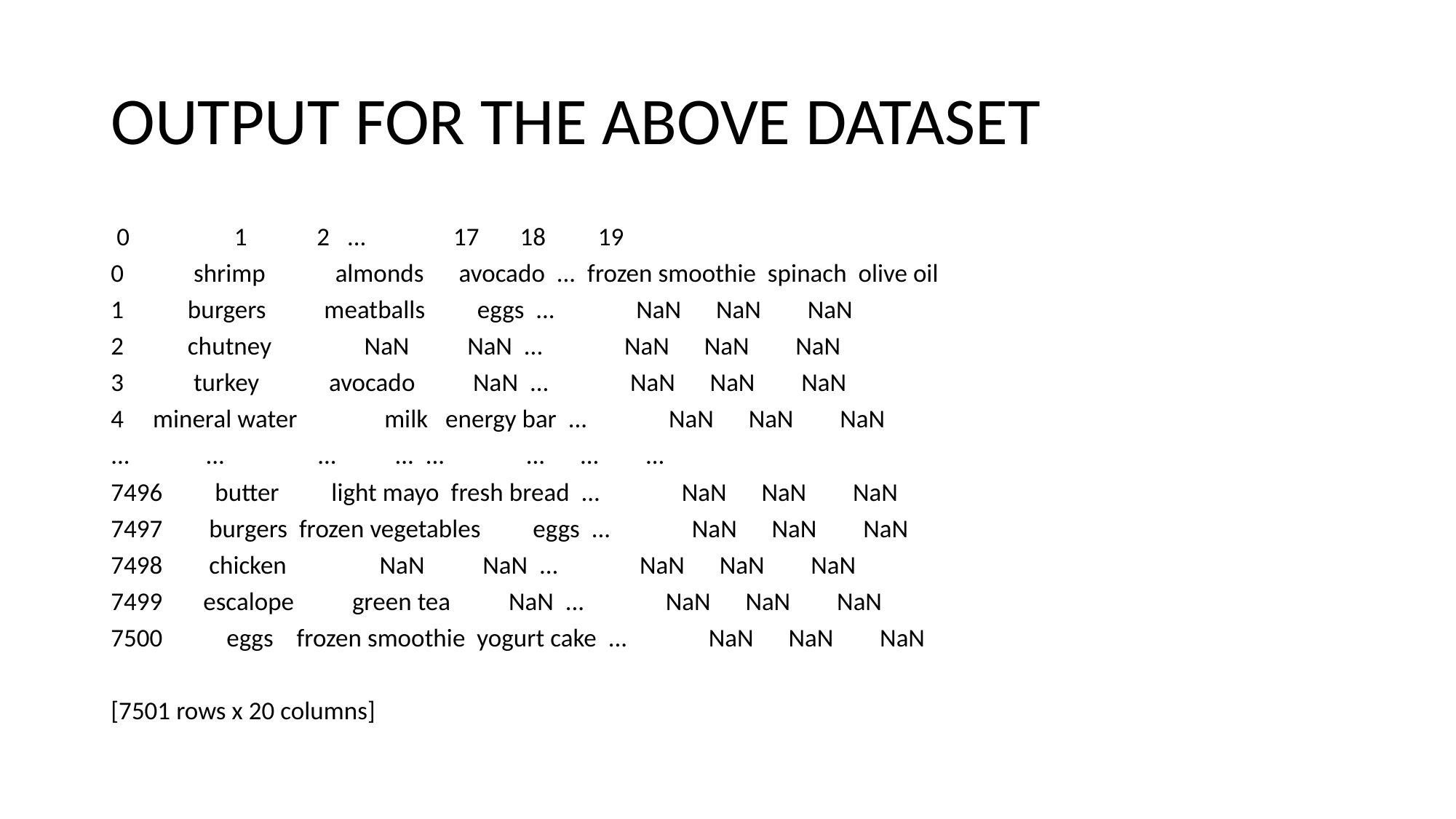

# OUTPUT FOR THE ABOVE DATASET
 0                  1            2   ...               17       18         19
0            shrimp            almonds      avocado  ...  frozen smoothie  spinach  olive oil
1           burgers          meatballs         eggs  ...              NaN      NaN        NaN
2           chutney                NaN          NaN  ...              NaN      NaN        NaN
3            turkey            avocado          NaN  ...              NaN      NaN        NaN
4     mineral water               milk   energy bar  ...              NaN      NaN        NaN
...             ...                ...          ...  ...              ...      ...        ...
7496         butter         light mayo  fresh bread  ...              NaN      NaN        NaN
7497        burgers  frozen vegetables         eggs  ...              NaN      NaN        NaN
7498        chicken                NaN          NaN  ...              NaN      NaN        NaN
7499       escalope          green tea          NaN  ...              NaN      NaN        NaN
7500           eggs    frozen smoothie  yogurt cake  ...              NaN      NaN        NaN

[7501 rows x 20 columns]